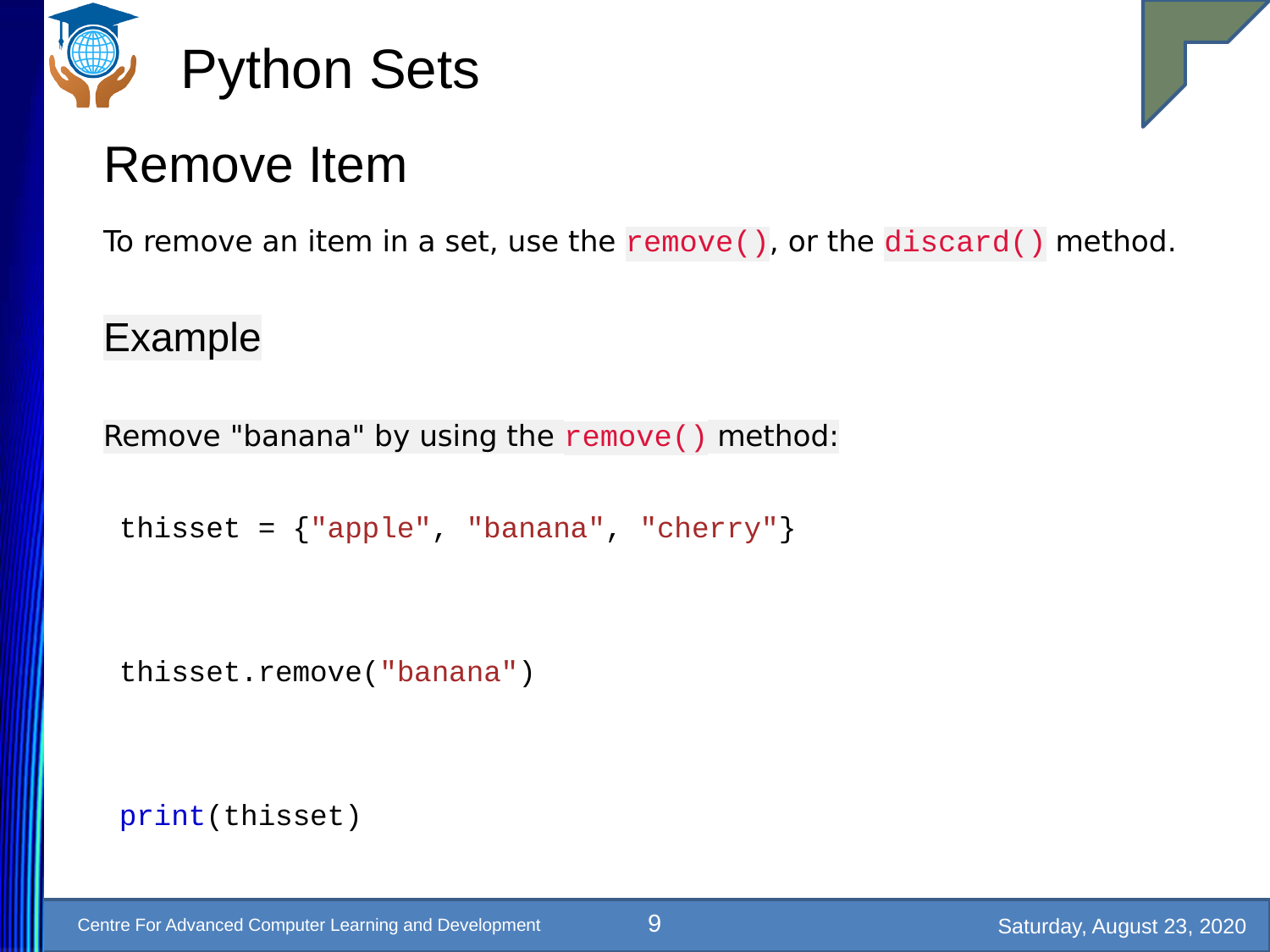

# Python Sets
Remove Item
To remove an item in a set, use the remove(), or the discard() method.
Example
Remove "banana" by using the remove() method:
thisset = {"apple", "banana", "cherry"}

thisset.remove("banana")

print(thisset)

9
Saturday, August 23, 2020